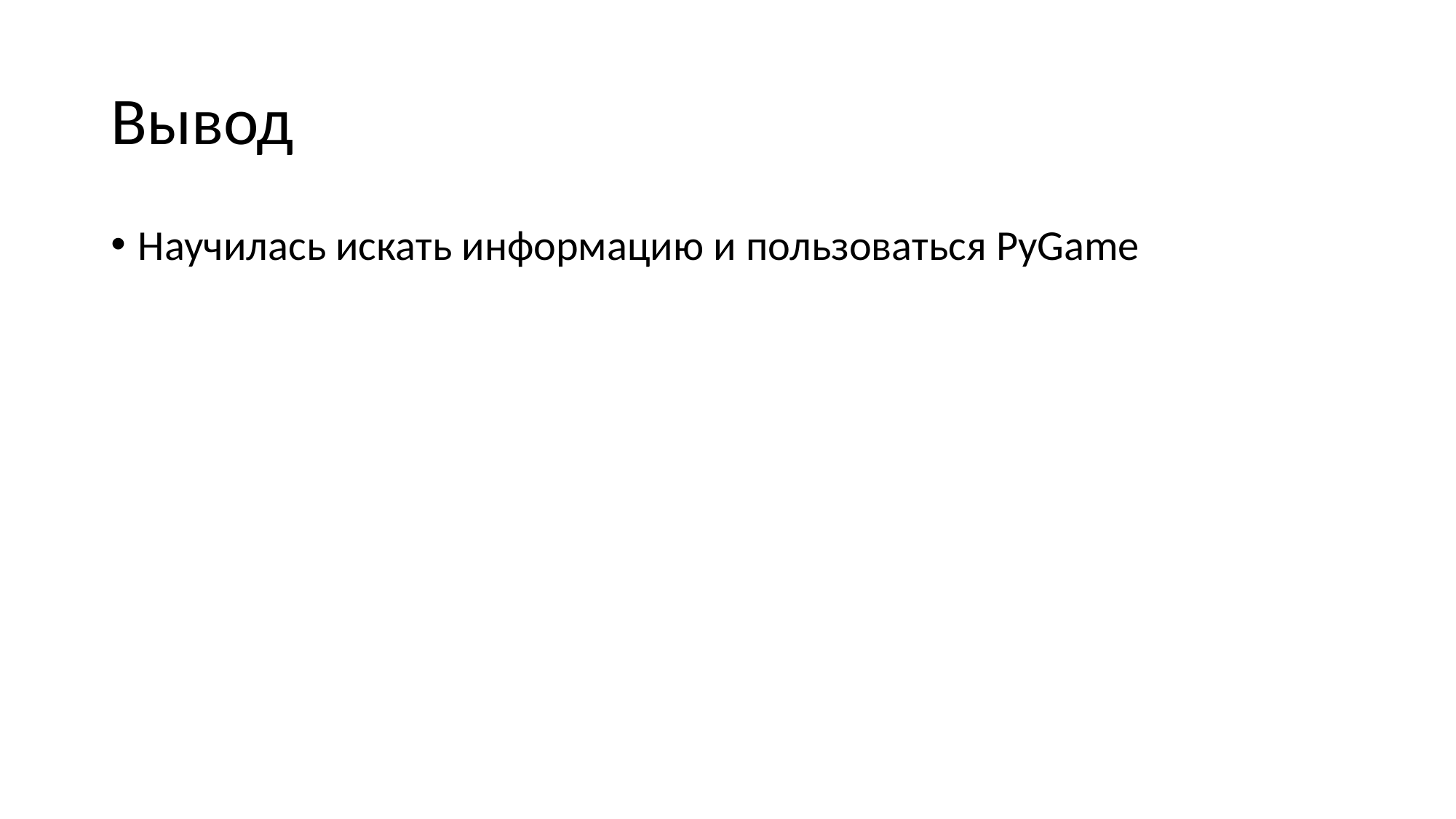

# Вывод
Научилась искать информацию и пользоваться PyGame